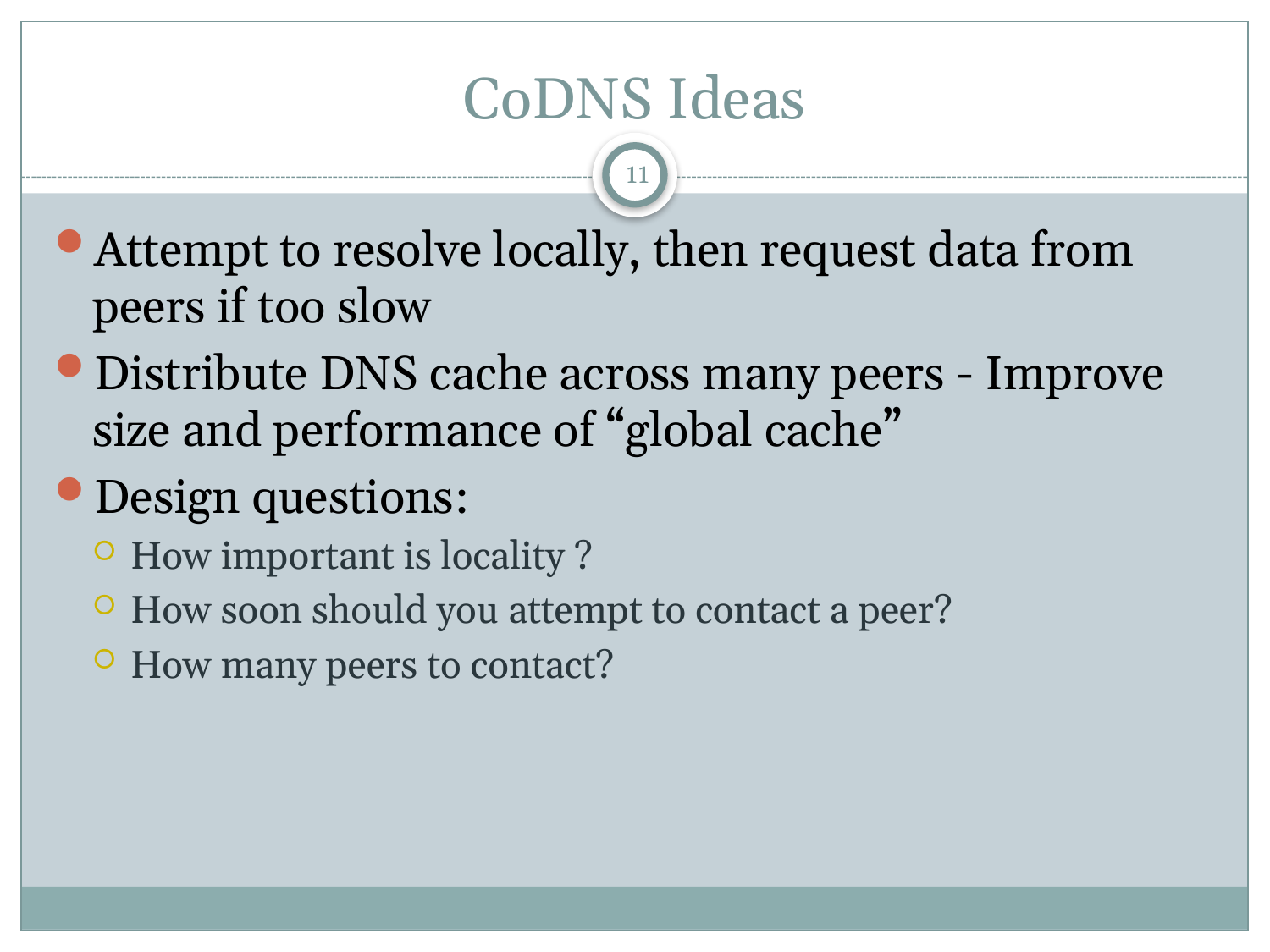

# CoDNS Ideas
11
Attempt to resolve locally, then request data from peers if too slow
Distribute DNS cache across many peers - Improve size and performance of “global cache”
Design questions:
How important is locality ?
How soon should you attempt to contact a peer?
How many peers to contact?